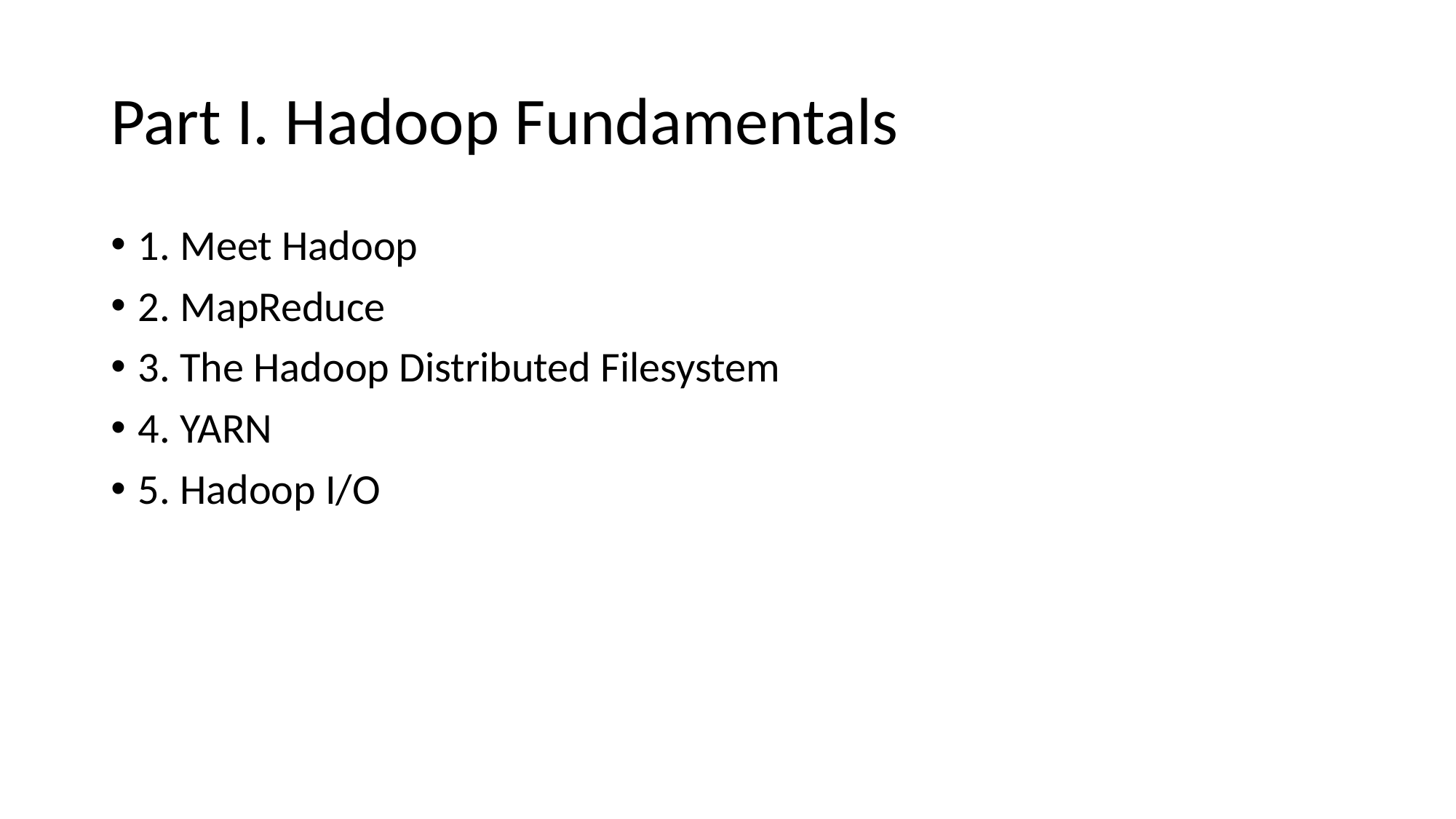

# Part I. Hadoop Fundamentals
1. Meet Hadoop
2. MapReduce
3. The Hadoop Distributed Filesystem
4. YARN
5. Hadoop I/O